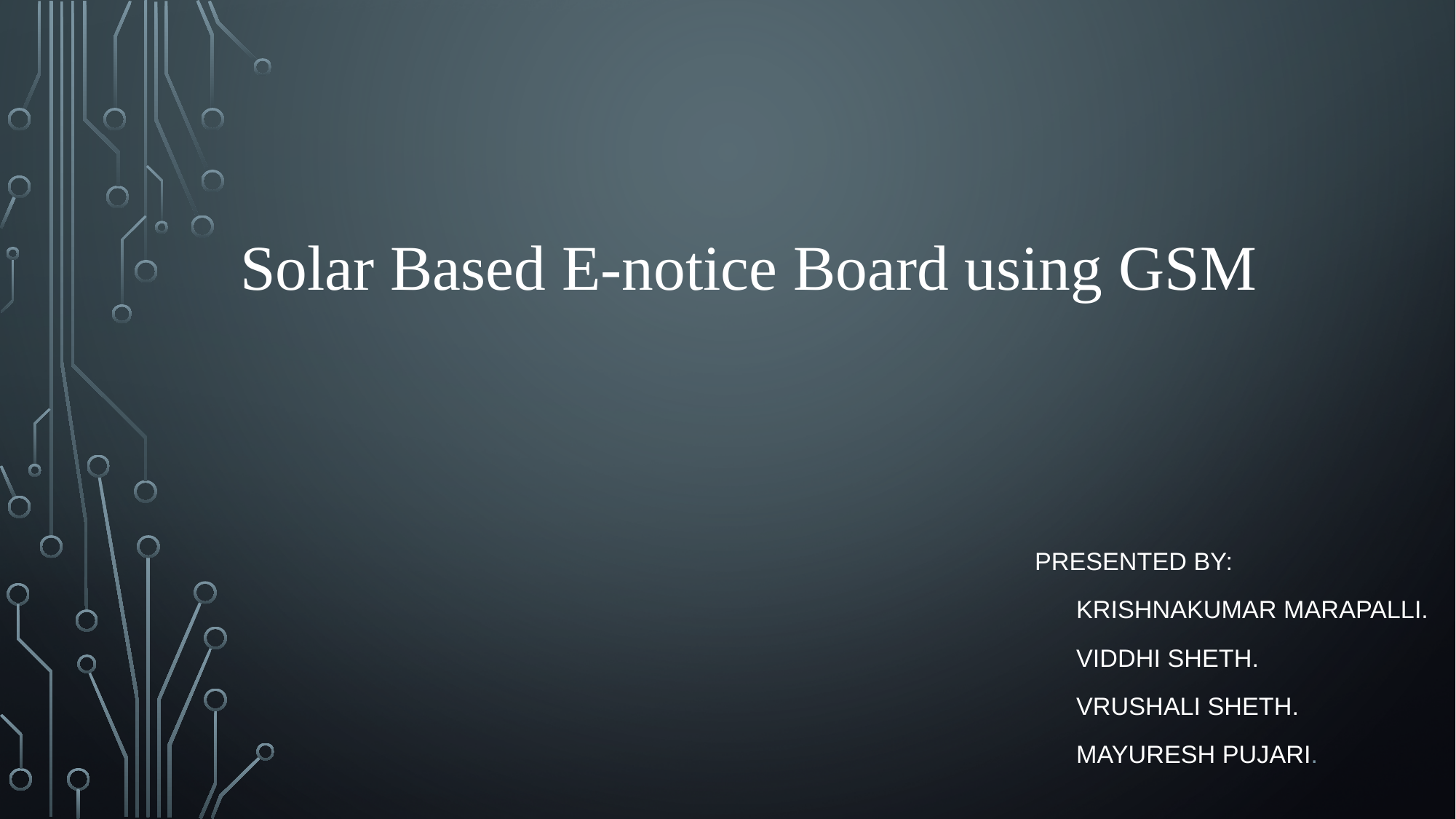

# Solar Based E-notice Board using GSM
Presented by:
      Krishnakumar Marapalli.
      Viddhi Sheth.
      Vrushali Sheth.
      Mayuresh Pujari.